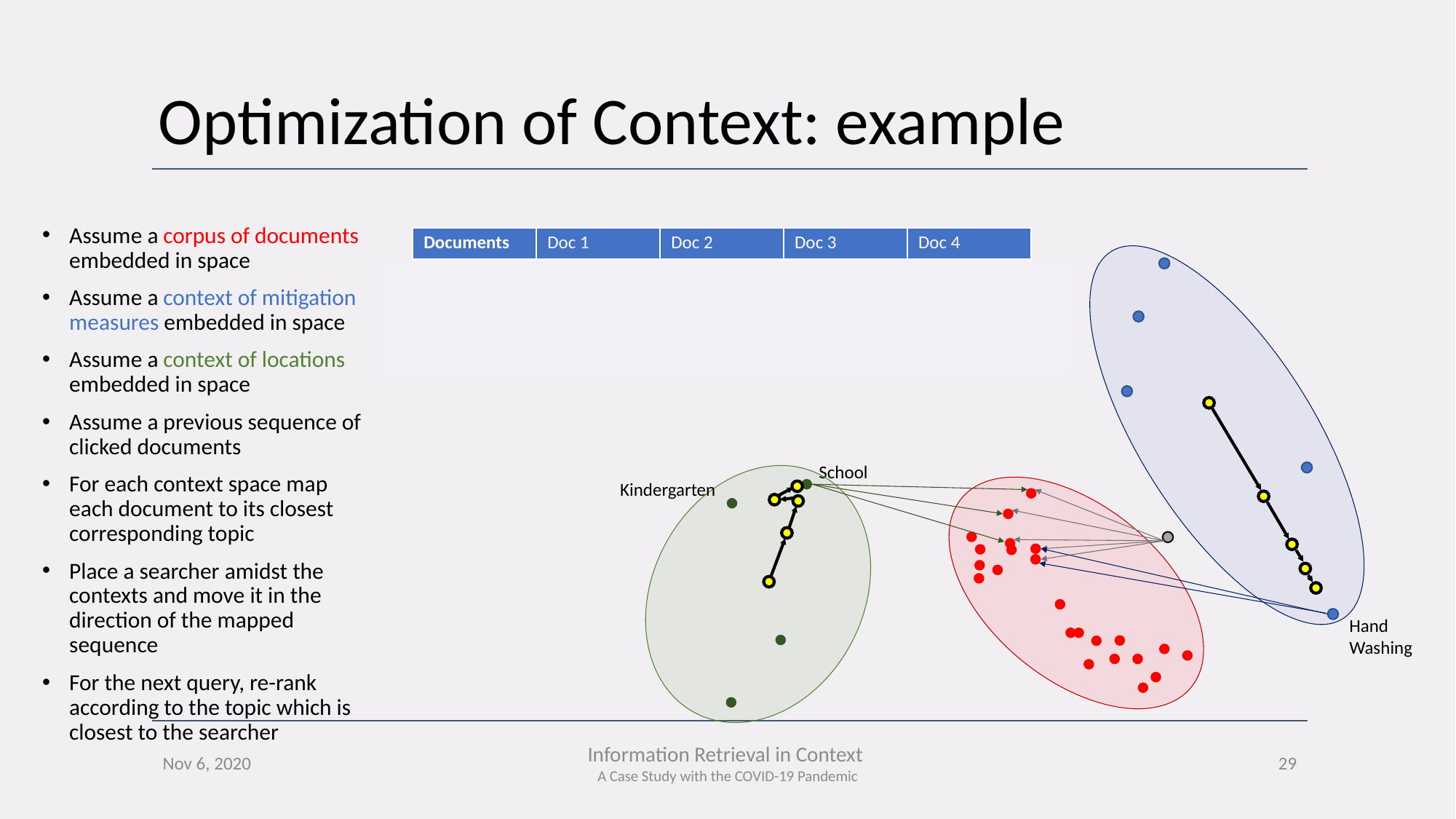

# Optimization of Context: example
Assume a corpus of documents embedded in space
Assume a context of mitigation measures embedded in space
Assume a context of locations embedded in space
Assume a previous sequence of clicked documents
For each context space map each document to its closest corresponding topic
Place a searcher amidst the contexts and move it in the direction of the mapped sequence
For the next query, re-rank according to the topic which is closest to the searcher

| Documents | Doc 1 | Doc 2 | Doc 3 | Doc 4 |
| --- | --- | --- | --- | --- |
| Locations | School | School | Kindergarten | School |
| Mitigation measure | Hand washing | Hand washing | Hand washing | Hand washing |

School

Kindergarten

Hand
Washing
29
Nov 6, 2020
Information Retrieval in Context
A Case Study with the COVID-19 Pandemic